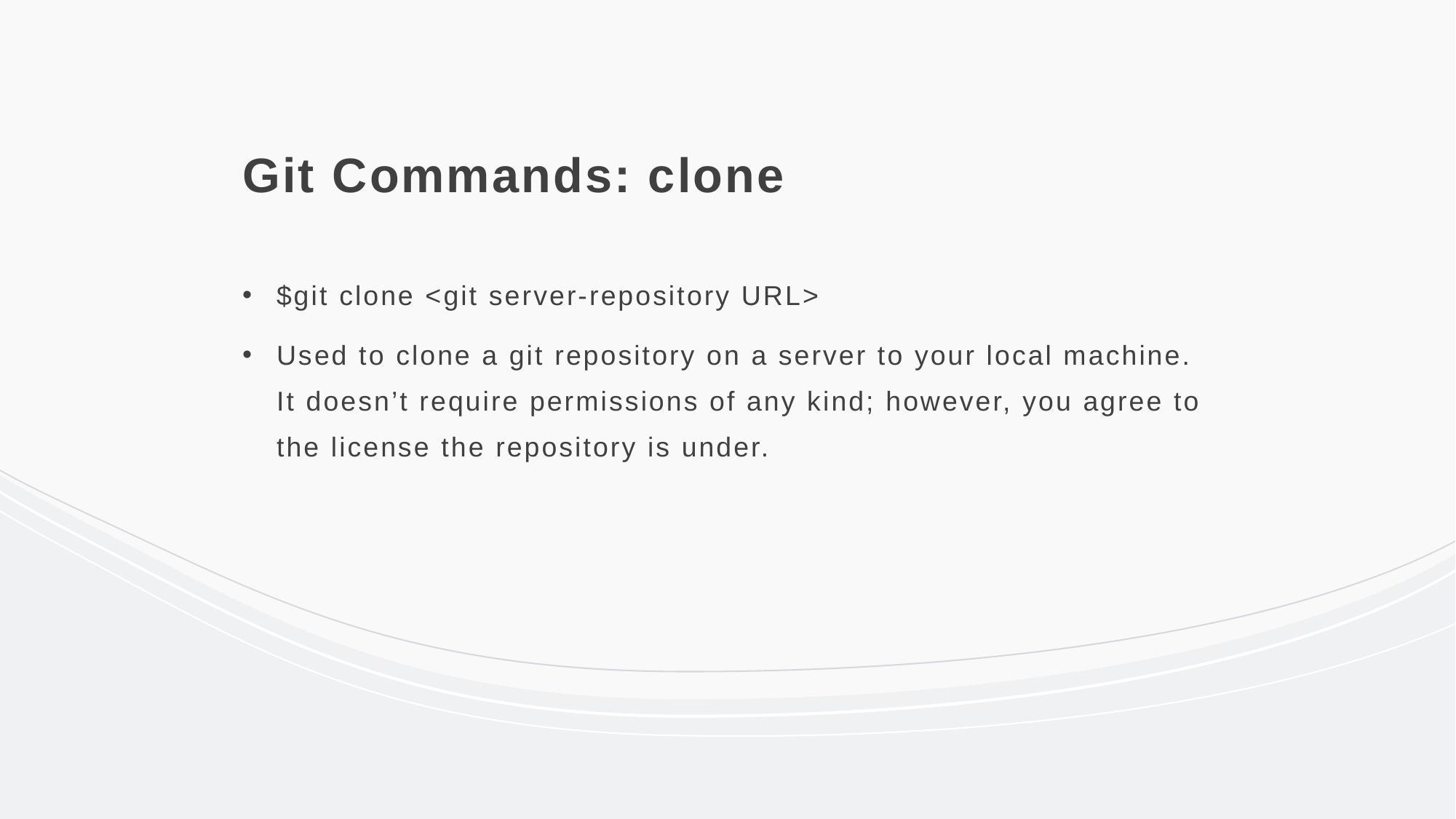

# Git Commands: clone
$git clone <git server-repository URL>
Used to clone a git repository on a server to your local machine. It doesn’t require permissions of any kind; however, you agree to the license the repository is under.